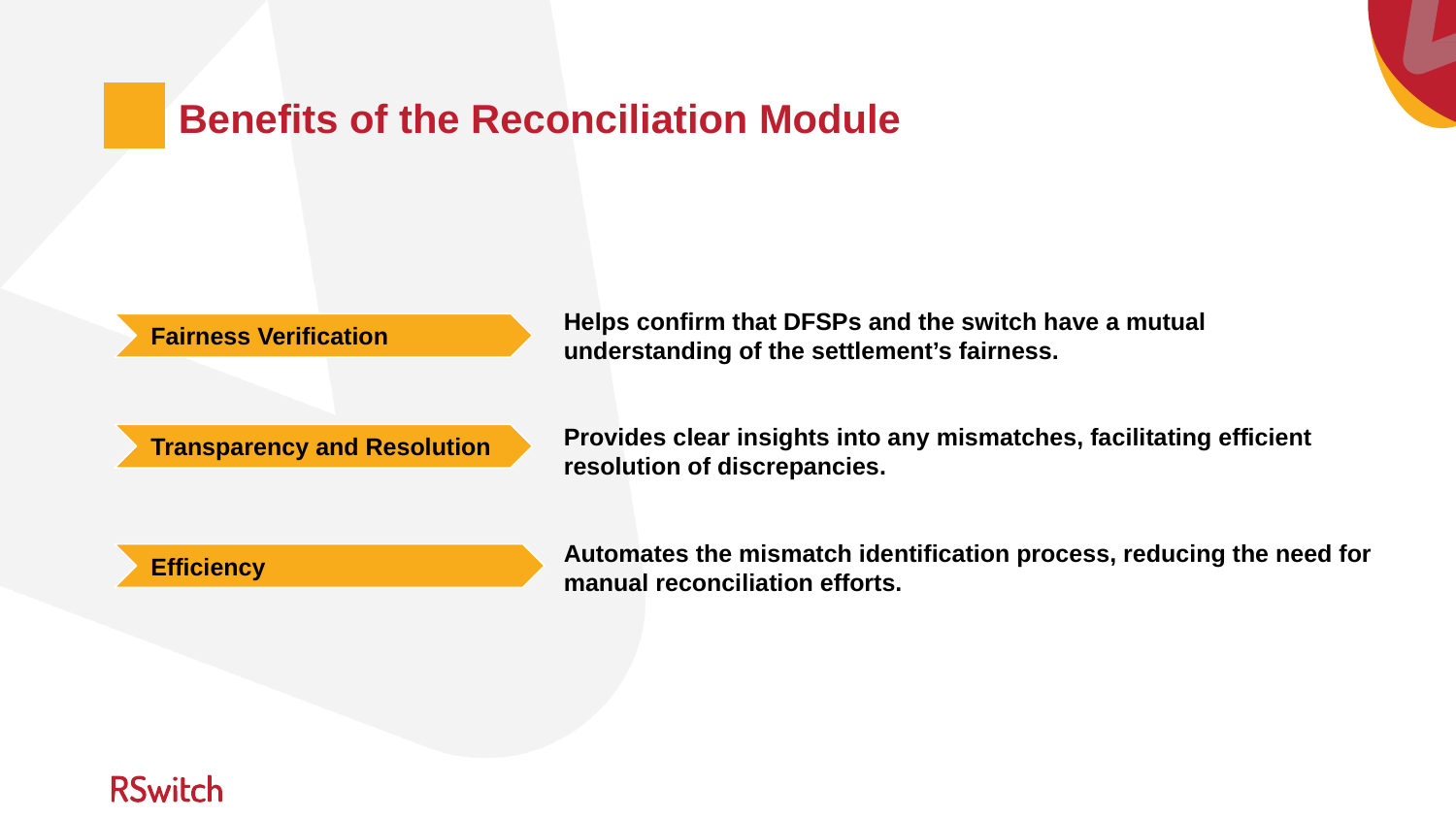

# Benefits of the Reconciliation Module
Helps confirm that DFSPs and the switch have a mutual understanding of the settlement’s fairness.

Provides clear insights into any mismatches, facilitating efficient resolution of discrepancies.

Automates the mismatch identification process, reducing the need for manual reconciliation efforts.
Fairness Verification
Transparency and Resolution
Efficiency